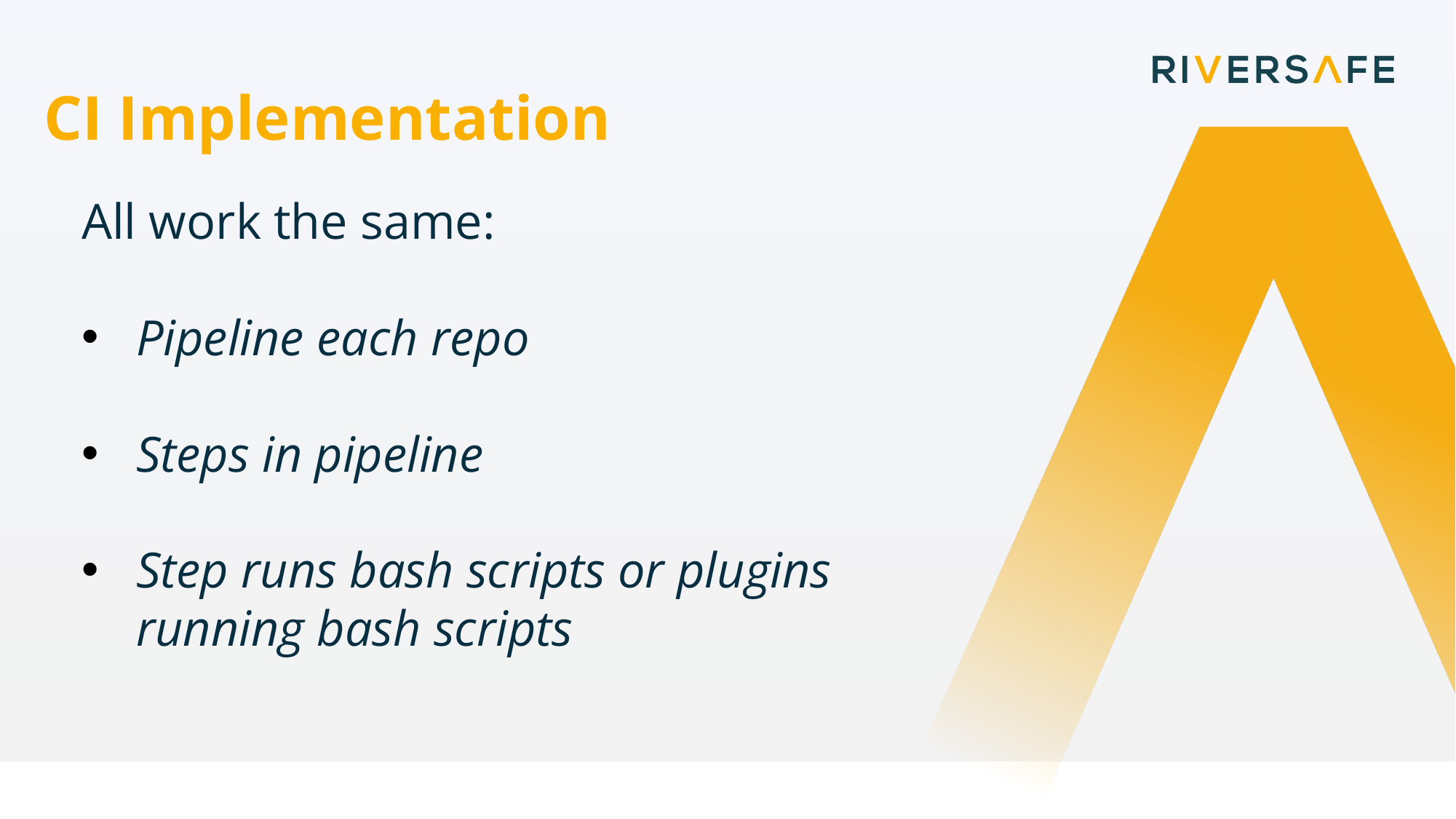

CI Implementation
All work the same:
Pipeline each repo
Steps in pipeline
Step runs bash scripts or plugins running bash scripts